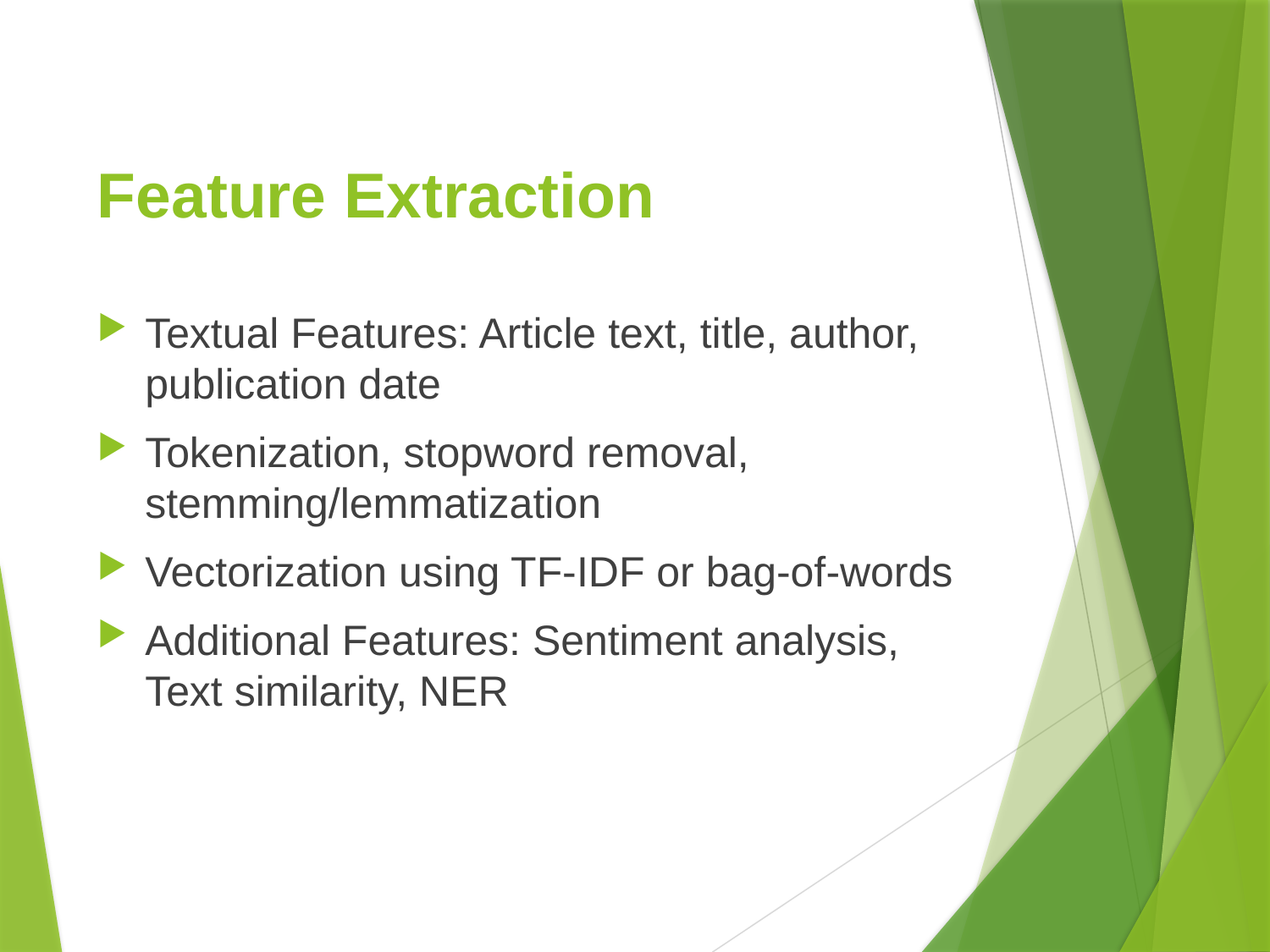

# Feature Extraction
Textual Features: Article text, title, author, publication date
Tokenization, stopword removal, stemming/lemmatization
Vectorization using TF-IDF or bag-of-words
Additional Features: Sentiment analysis, Text similarity, NER